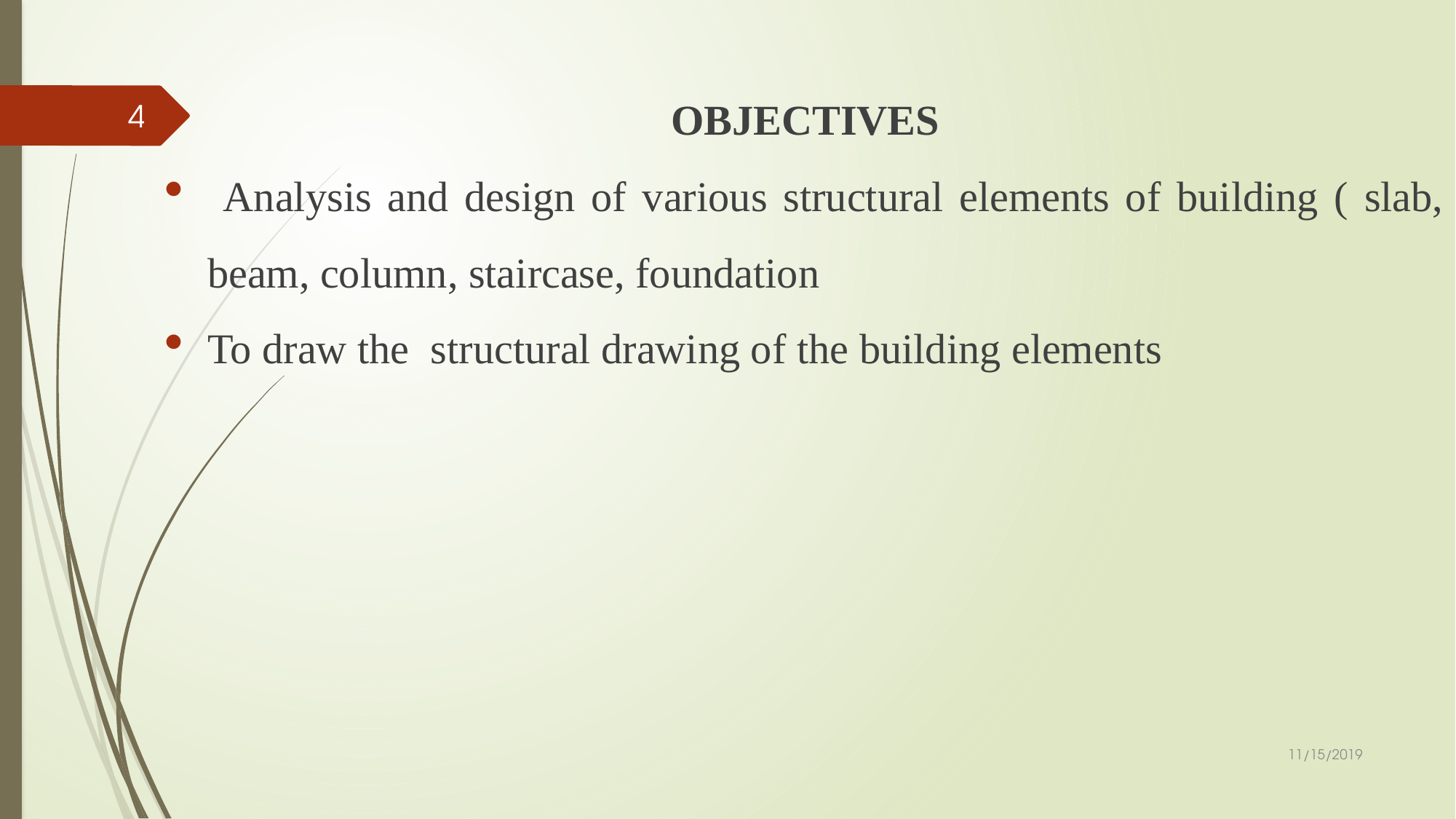

OBJECTIVES
 Analysis and design of various structural elements of building ( slab, beam, column, staircase, foundation
To draw the  structural drawing of the building elements

4
11/15/2019